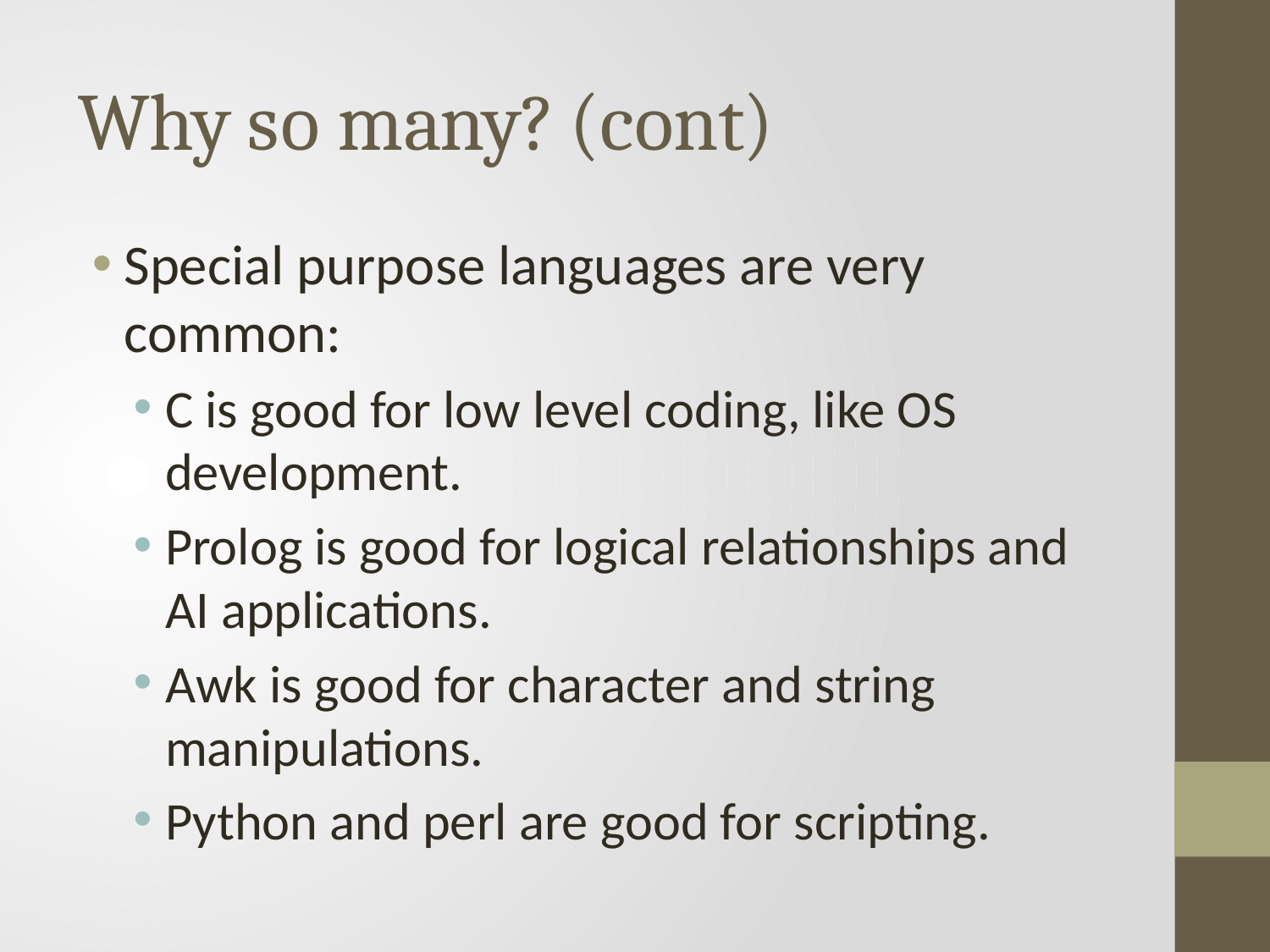

# Why so many? (cont)
Special purpose languages are very common:
C is good for low level coding, like OS development.
Prolog is good for logical relationships and AI applications.
Awk is good for character and string manipulations.
Python and perl are good for scripting.